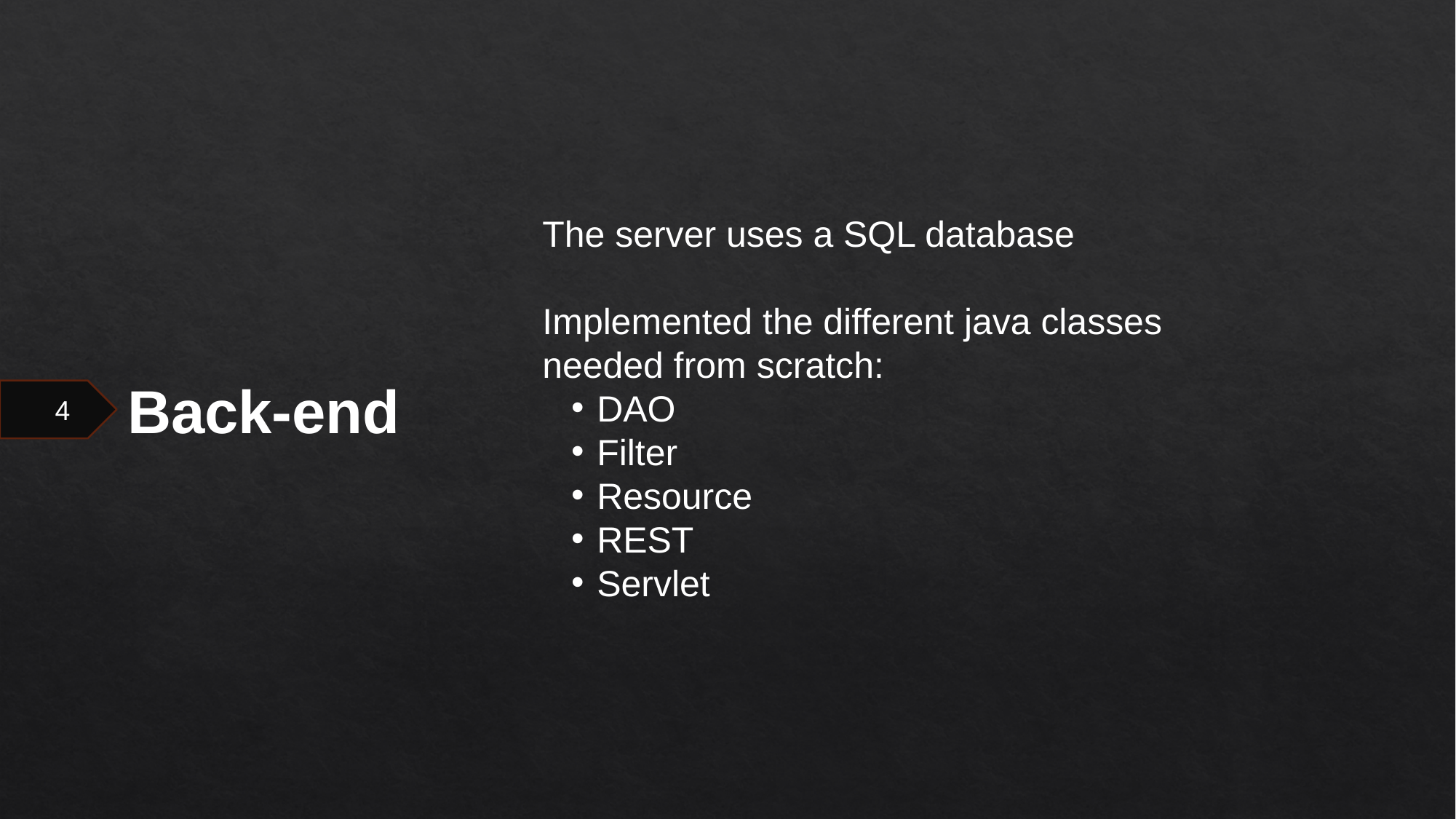

The server uses a SQL database

Implemented the different java classes needed from scratch:
DAO
Filter
Resource
REST
Servlet
Back-end
   4